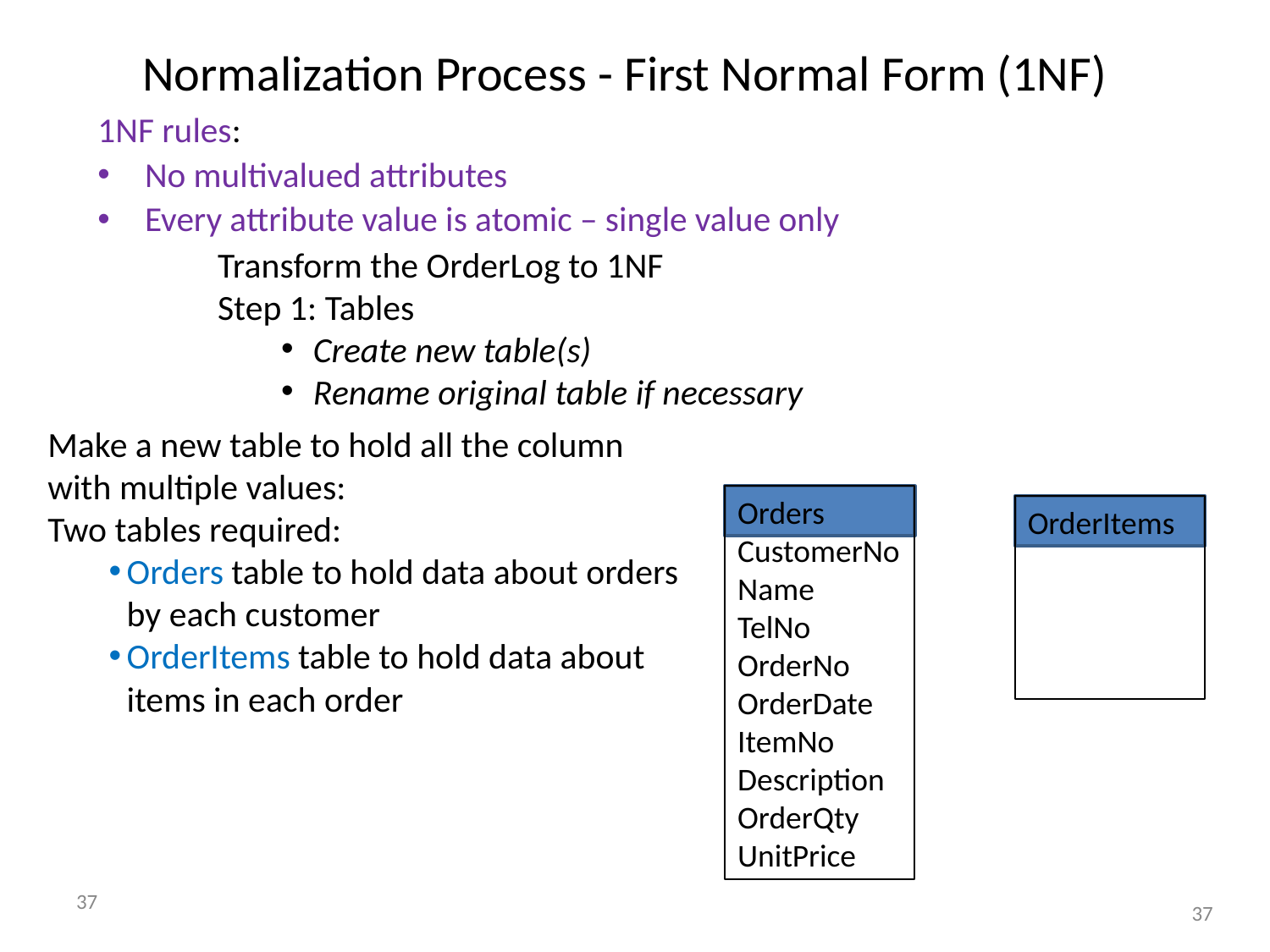

# Normalization Process - First Normal Form (1NF)
1NF rules:
No multivalued attributes
Every attribute value is atomic – single value only
Transform the OrderLog to 1NF
Step 1: Tables
Create new table(s)
Rename original table if necessary
Make a new table to hold all the column with multiple values:
Two tables required:
Orders table to hold data about orders by each customer
OrderItems table to hold data about items in each order

Orders
CustomerNo
Name
TelNo
OrderNo
OrderDate
ItemNo
Description
OrderQty
UnitPrice

OrderItems

37
37